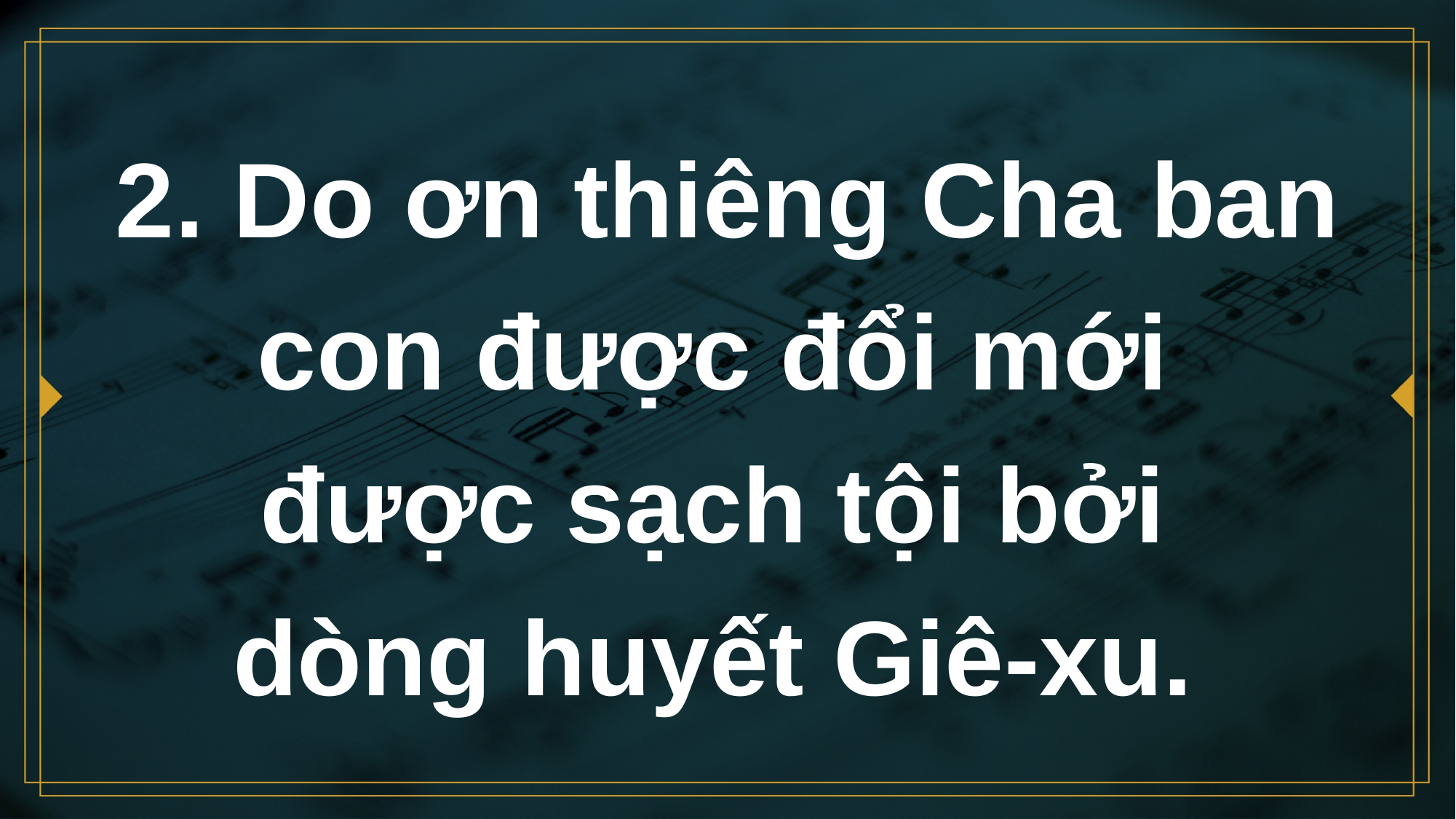

# 2. Do ơn thiêng Cha ban con được đổi mới
được sạch tội bởi
dòng huyết Giê-xu.